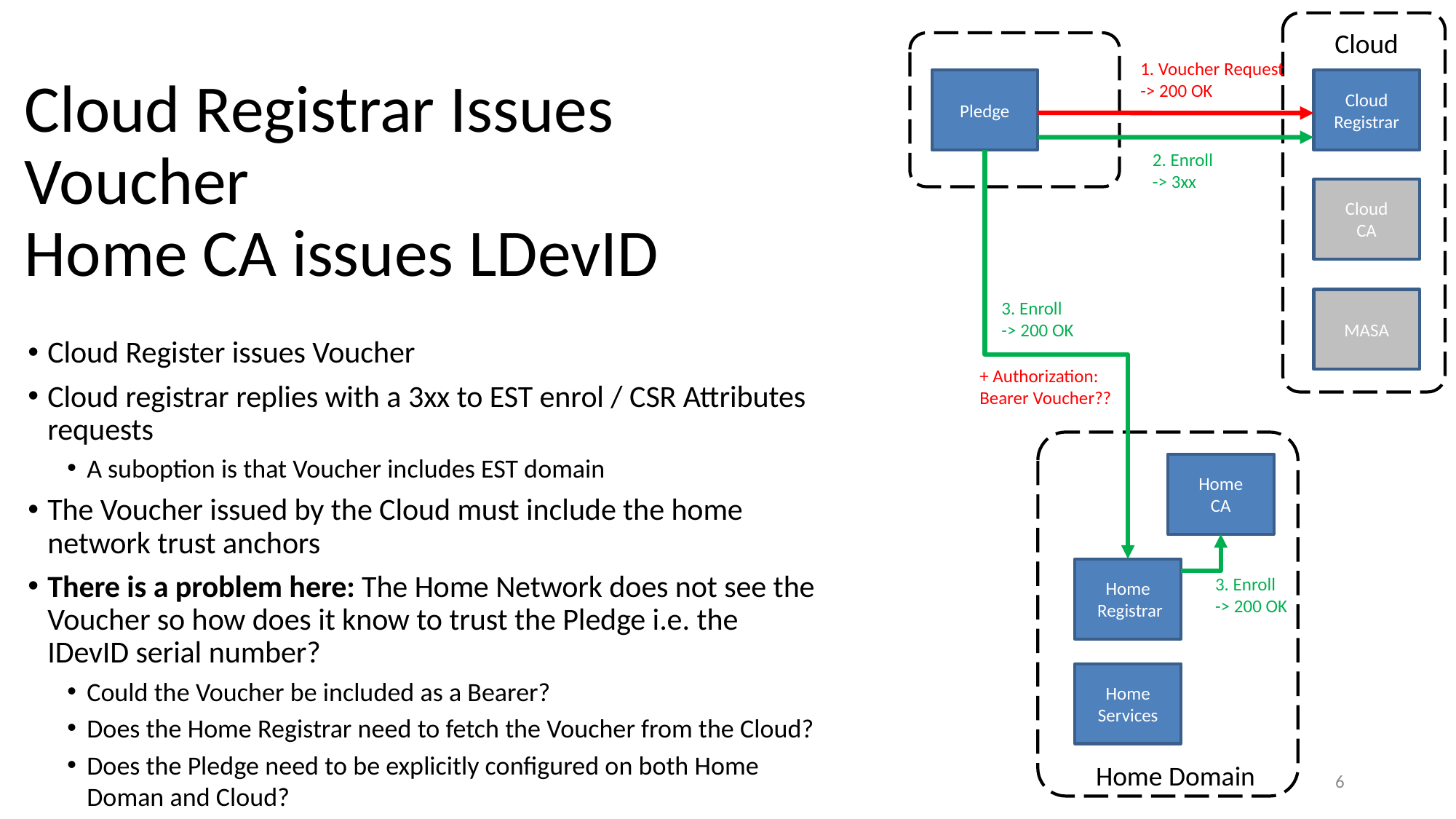

Cloud

Cloud Registrar Issues Voucher
Home CA issues LDevID
1. Voucher Request
-> 200 OK
Pledge
Cloud
Registrar

2. Enroll
-> 3xx
Cloud
CA

MASA
3. Enroll
-> 200 OK
Cloud Register issues Voucher
Cloud registrar replies with a 3xx to EST enrol / CSR Attributes requests
A suboption is that Voucher includes EST domain
The Voucher issued by the Cloud must include the home network trust anchors
There is a problem here: The Home Network does not see the Voucher so how does it know to trust the Pledge i.e. the IDevID serial number?
Could the Voucher be included as a Bearer?
Does the Home Registrar need to fetch the Voucher from the Cloud?
Does the Pledge need to be explicitly configured on both Home Doman and Cloud?
+ Authorization:
Bearer Voucher??

Home
CA

Home
 Registrar
3. Enroll
-> 200 OK
Home
Services
Home Domain
6